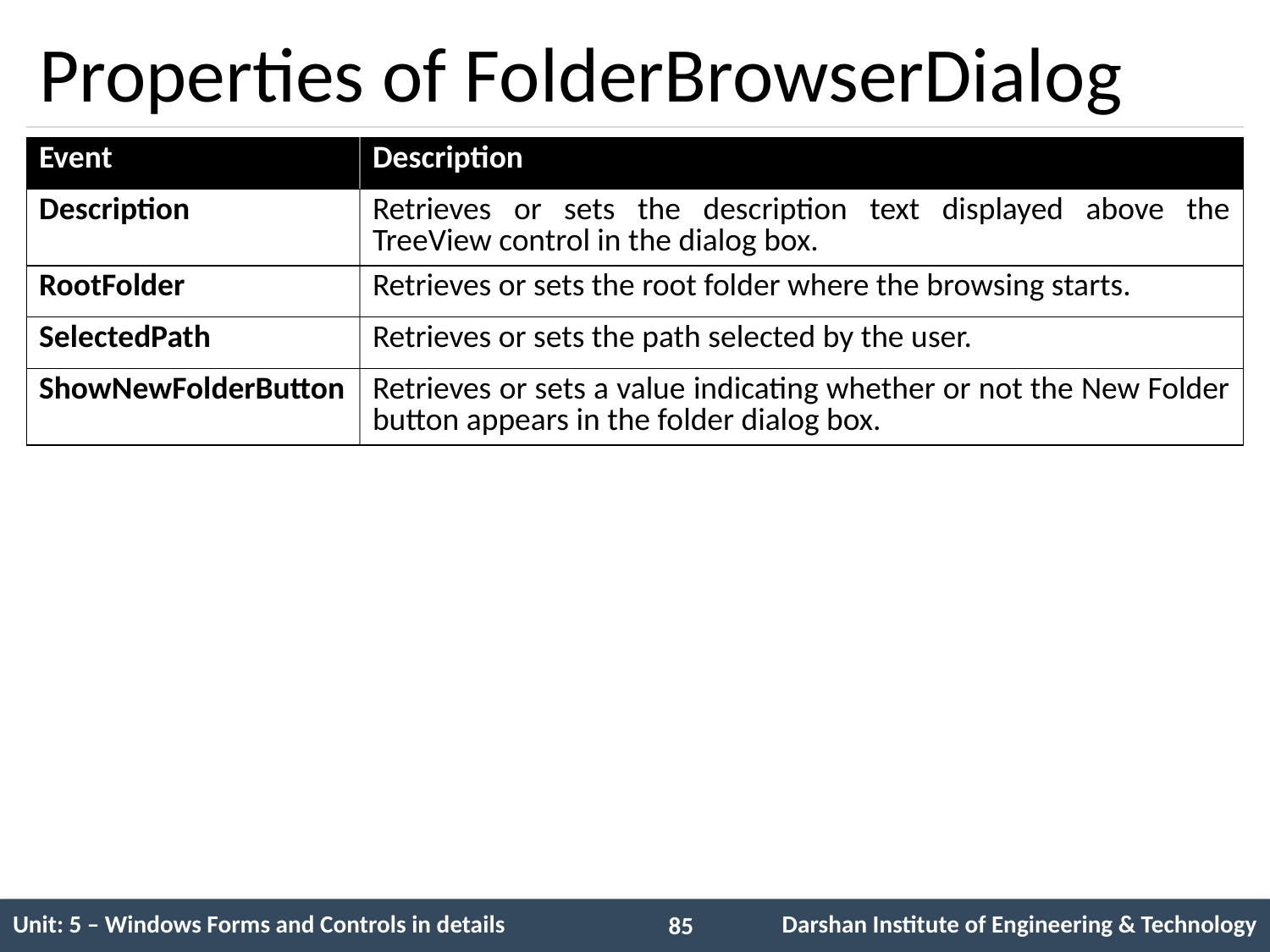

# Properties of FolderBrowserDialog
| Event | Description |
| --- | --- |
| Description | Retrieves or sets the description text displayed above the TreeView control in the dialog box. |
| RootFolder | Retrieves or sets the root folder where the browsing starts. |
| SelectedPath | Retrieves or sets the path selected by the user. |
| ShowNewFolderButton | Retrieves or sets a value indicating whether or not the New Folder button appears in the folder dialog box. |